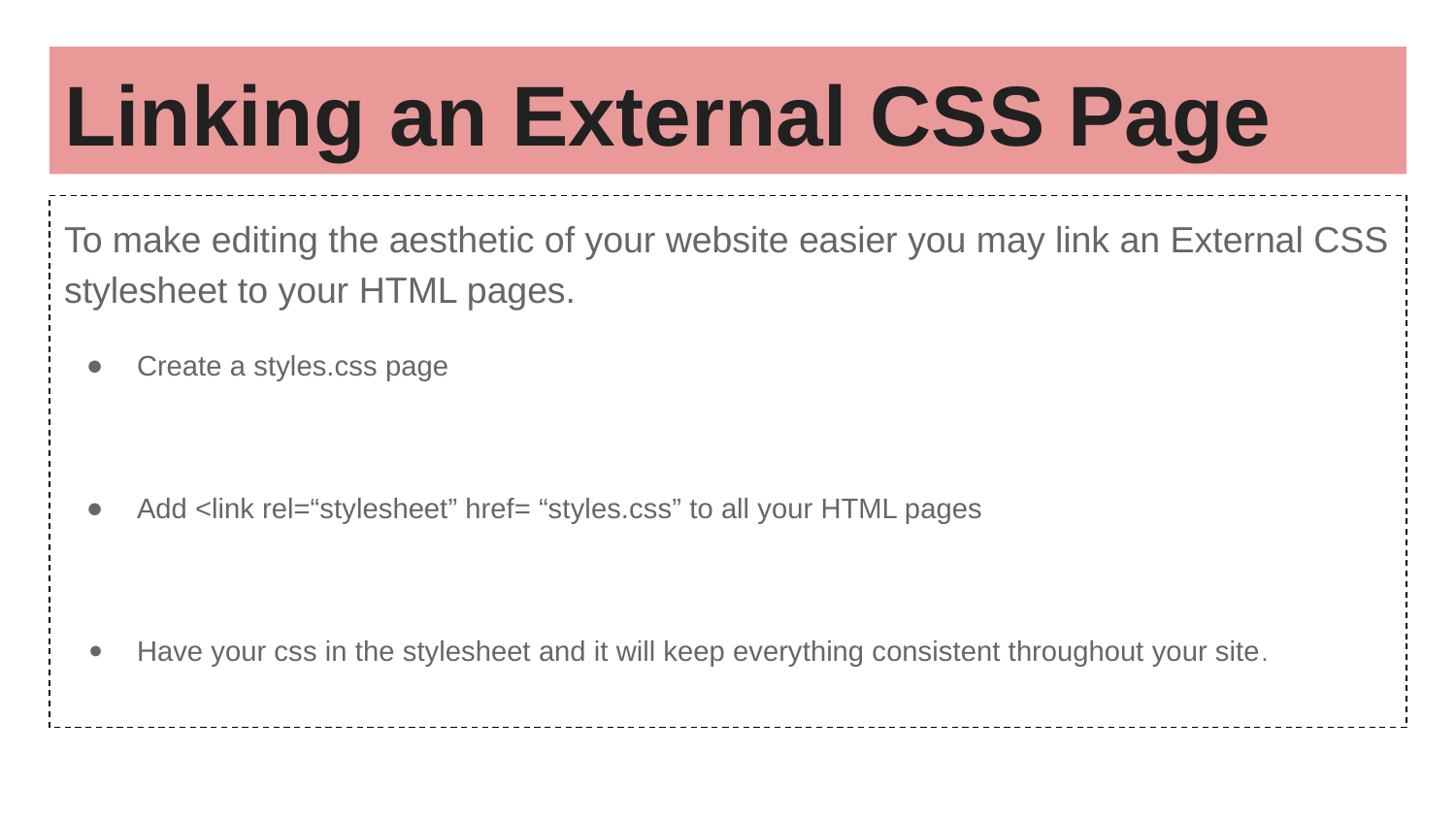

# Linking an External CSS Page
To make editing the aesthetic of your website easier you may link an External CSS stylesheet to your HTML pages.
Create a styles.css page

Add <link rel=“stylesheet” href= “styles.css” to all your HTML pages

Have your css in the stylesheet and it will keep everything consistent throughout your site.